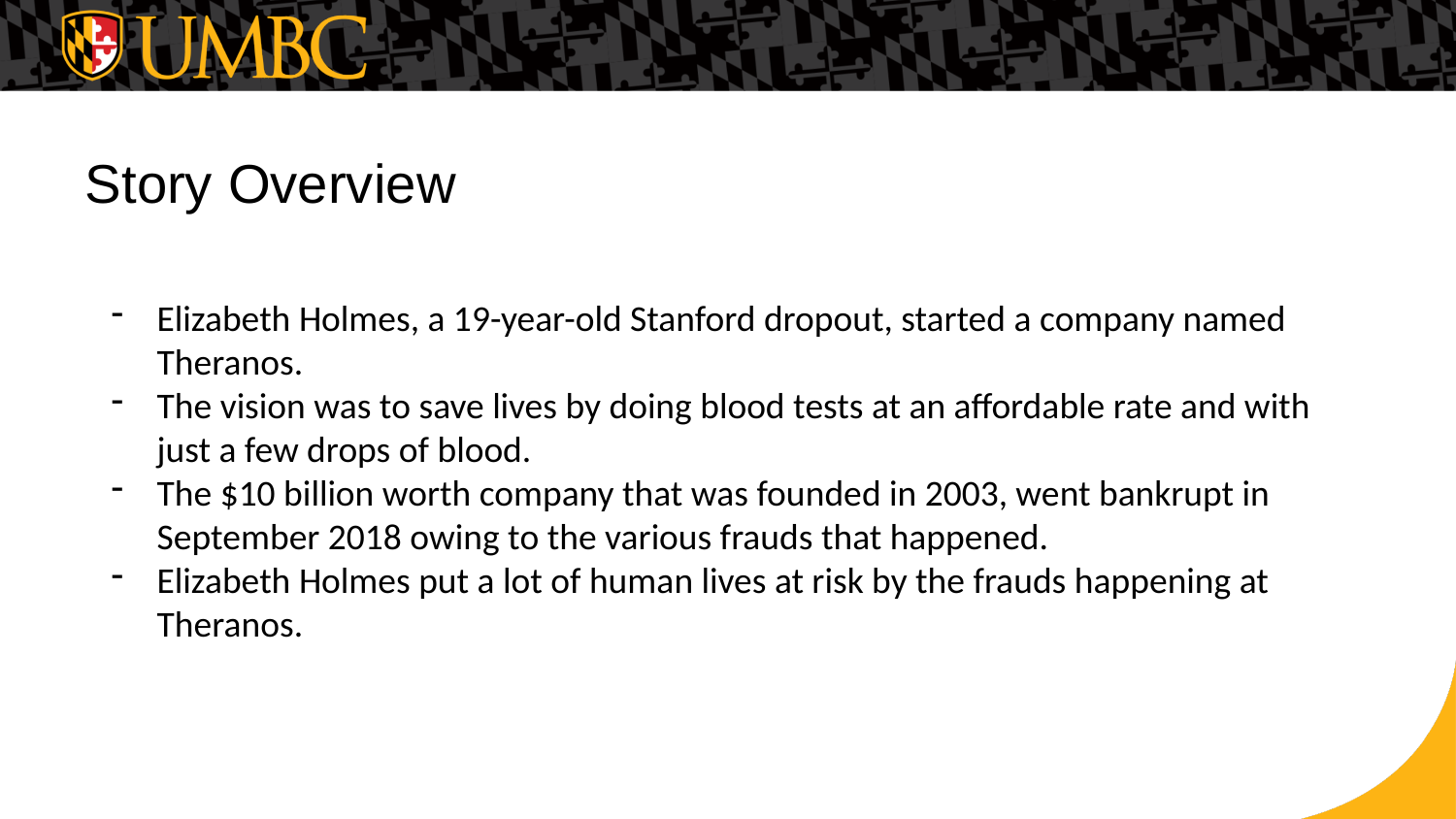

# Story Overview
Elizabeth Holmes, a 19-year-old Stanford dropout, started a company named Theranos.
The vision was to save lives by doing blood tests at an affordable rate and with just a few drops of blood.
The $10 billion worth company that was founded in 2003, went bankrupt in September 2018 owing to the various frauds that happened.
Elizabeth Holmes put a lot of human lives at risk by the frauds happening at Theranos.